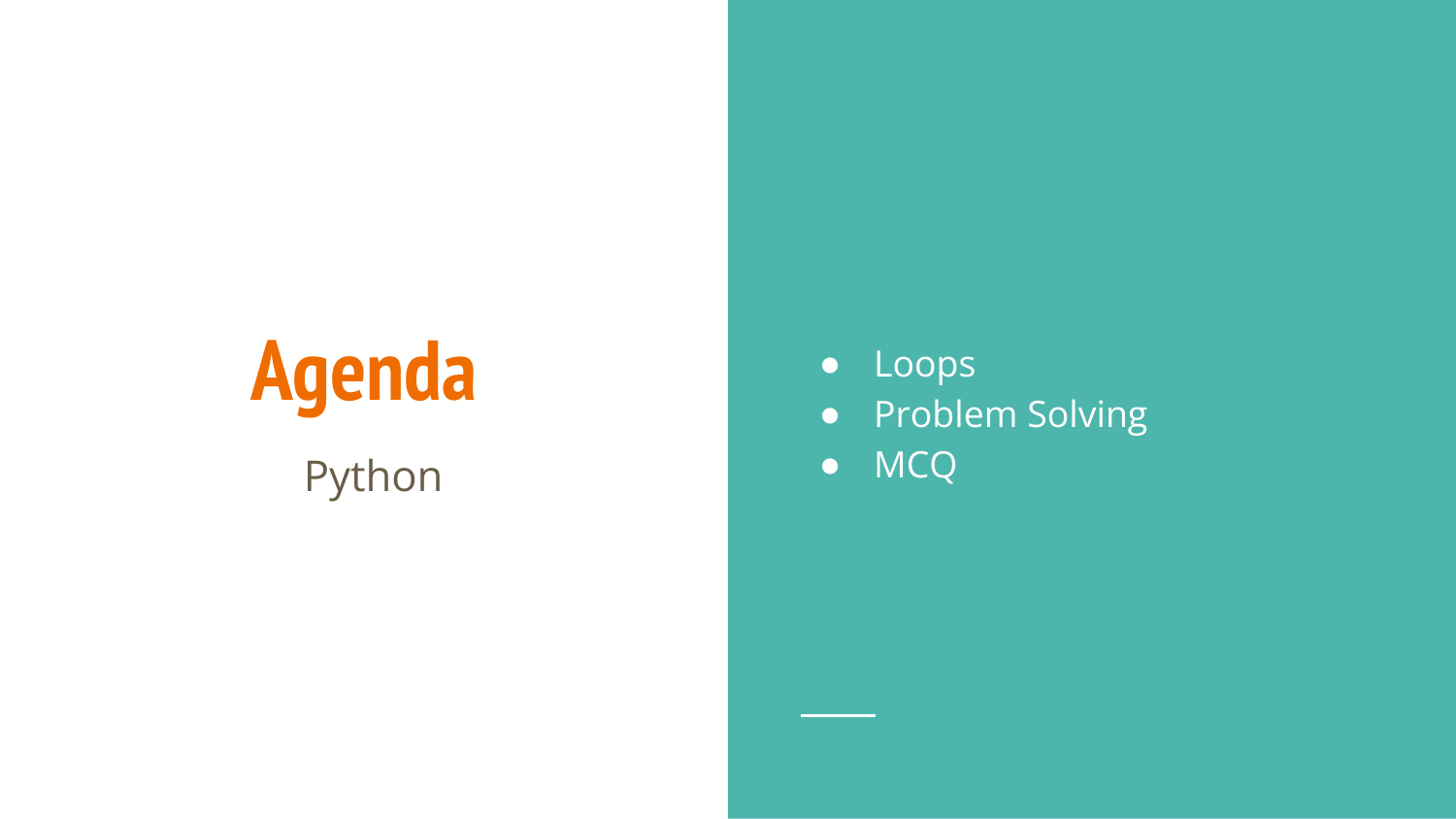

Loops
Problem Solving
MCQ
# Agenda
Python